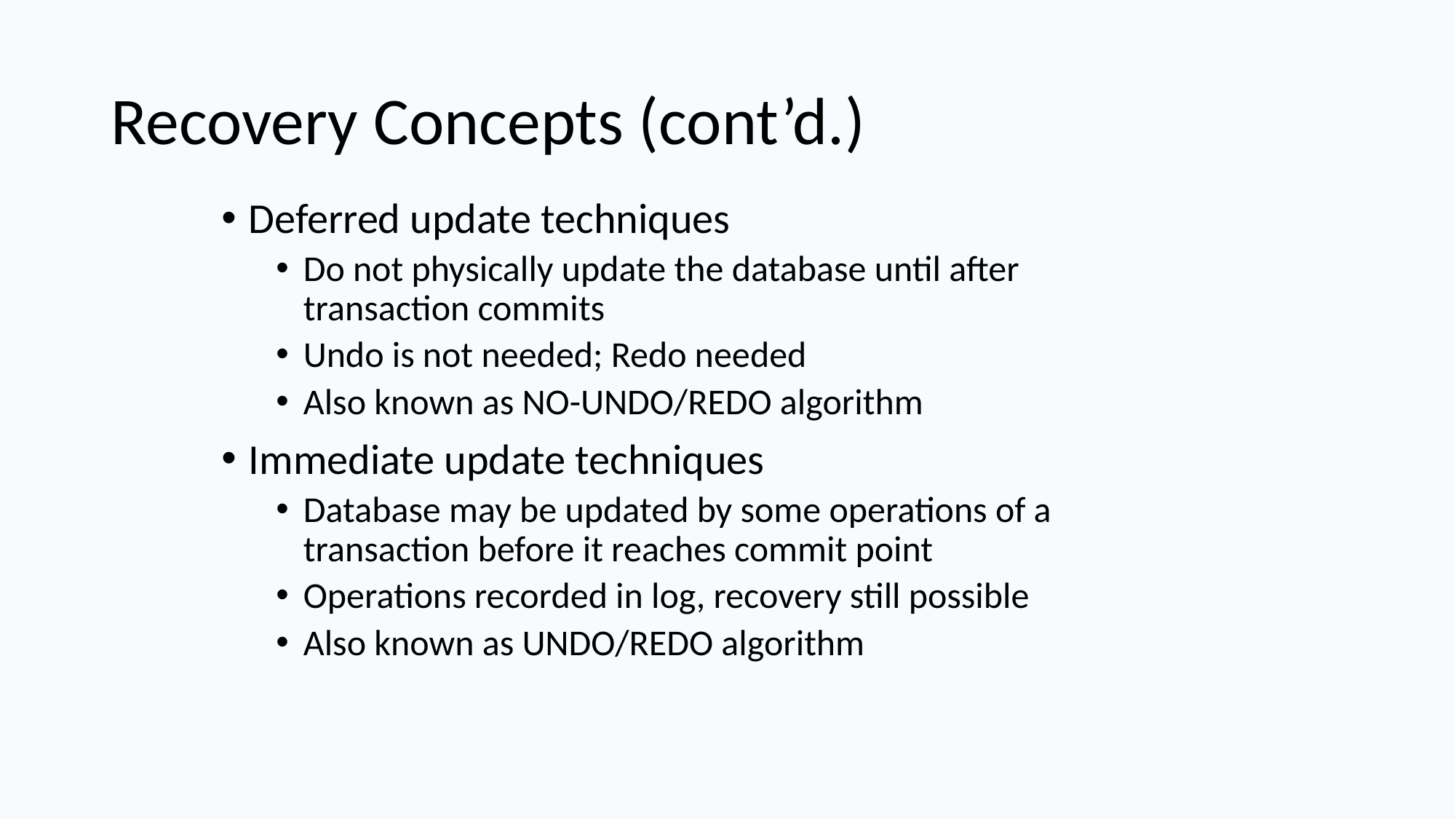

# Recovery Concepts (cont’d.)
Deferred update techniques
Do not physically update the database until after transaction commits
Undo is not needed; Redo needed
Also known as NO-UNDO/REDO algorithm
Immediate update techniques
Database may be updated by some operations of a transaction before it reaches commit point
Operations recorded in log, recovery still possible
Also known as UNDO/REDO algorithm